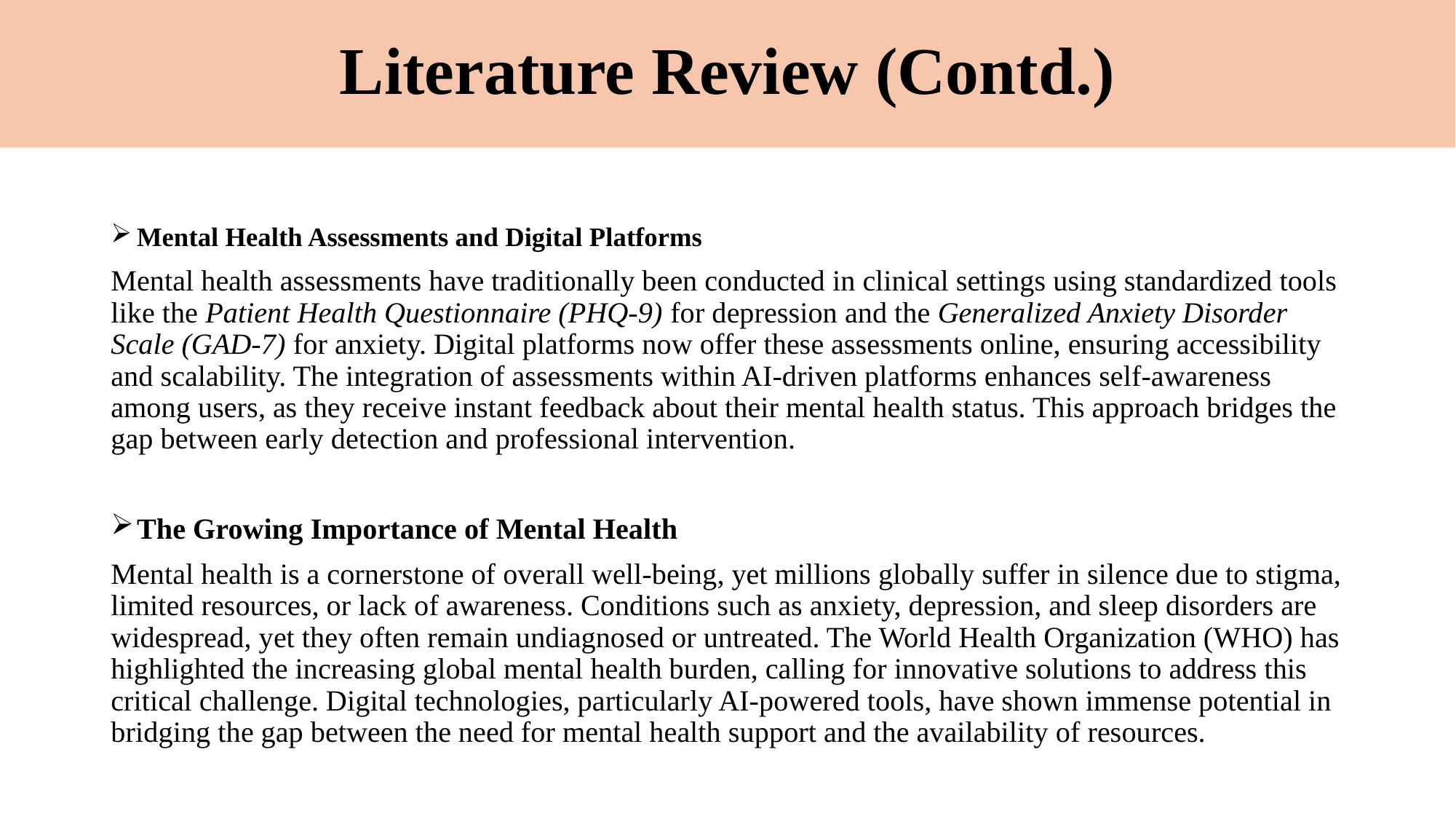

# Literature Review (Contd.)
Mental Health Assessments and Digital Platforms
Mental health assessments have traditionally been conducted in clinical settings using standardized tools like the Patient Health Questionnaire (PHQ-9) for depression and the Generalized Anxiety Disorder Scale (GAD-7) for anxiety. Digital platforms now offer these assessments online, ensuring accessibility and scalability. The integration of assessments within AI-driven platforms enhances self-awareness among users, as they receive instant feedback about their mental health status. This approach bridges the gap between early detection and professional intervention.

The Growing Importance of Mental Health
Mental health is a cornerstone of overall well-being, yet millions globally suffer in silence due to stigma, limited resources, or lack of awareness. Conditions such as anxiety, depression, and sleep disorders are widespread, yet they often remain undiagnosed or untreated. The World Health Organization (WHO) has highlighted the increasing global mental health burden, calling for innovative solutions to address this critical challenge. Digital technologies, particularly AI-powered tools, have shown immense potential in bridging the gap between the need for mental health support and the availability of resources.